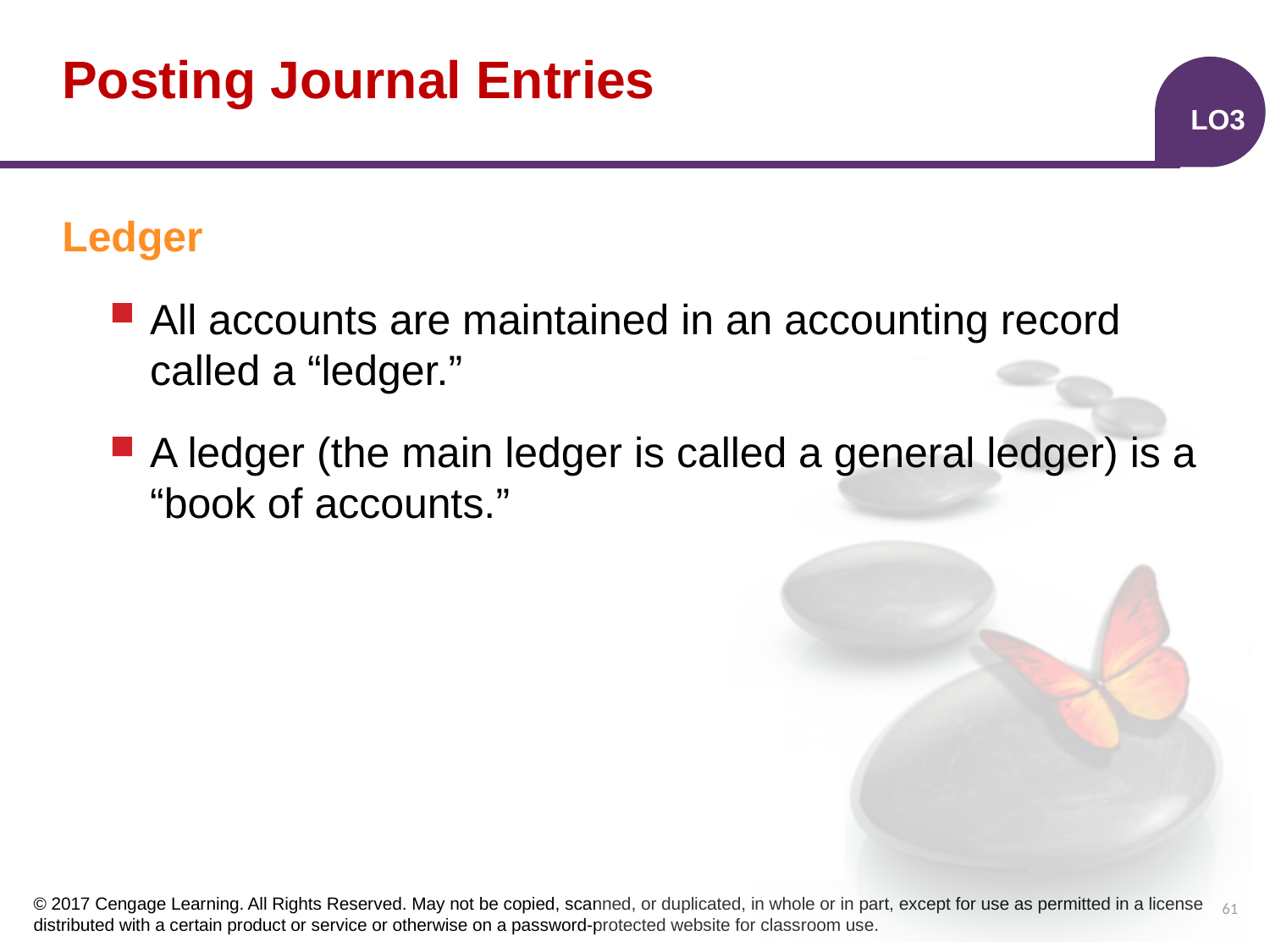

# Posting Journal Entries
LO3
Ledger
All accounts are maintained in an accounting record called a “ledger.”
A ledger (the main ledger is called a general ledger) is a “book of accounts.”

61